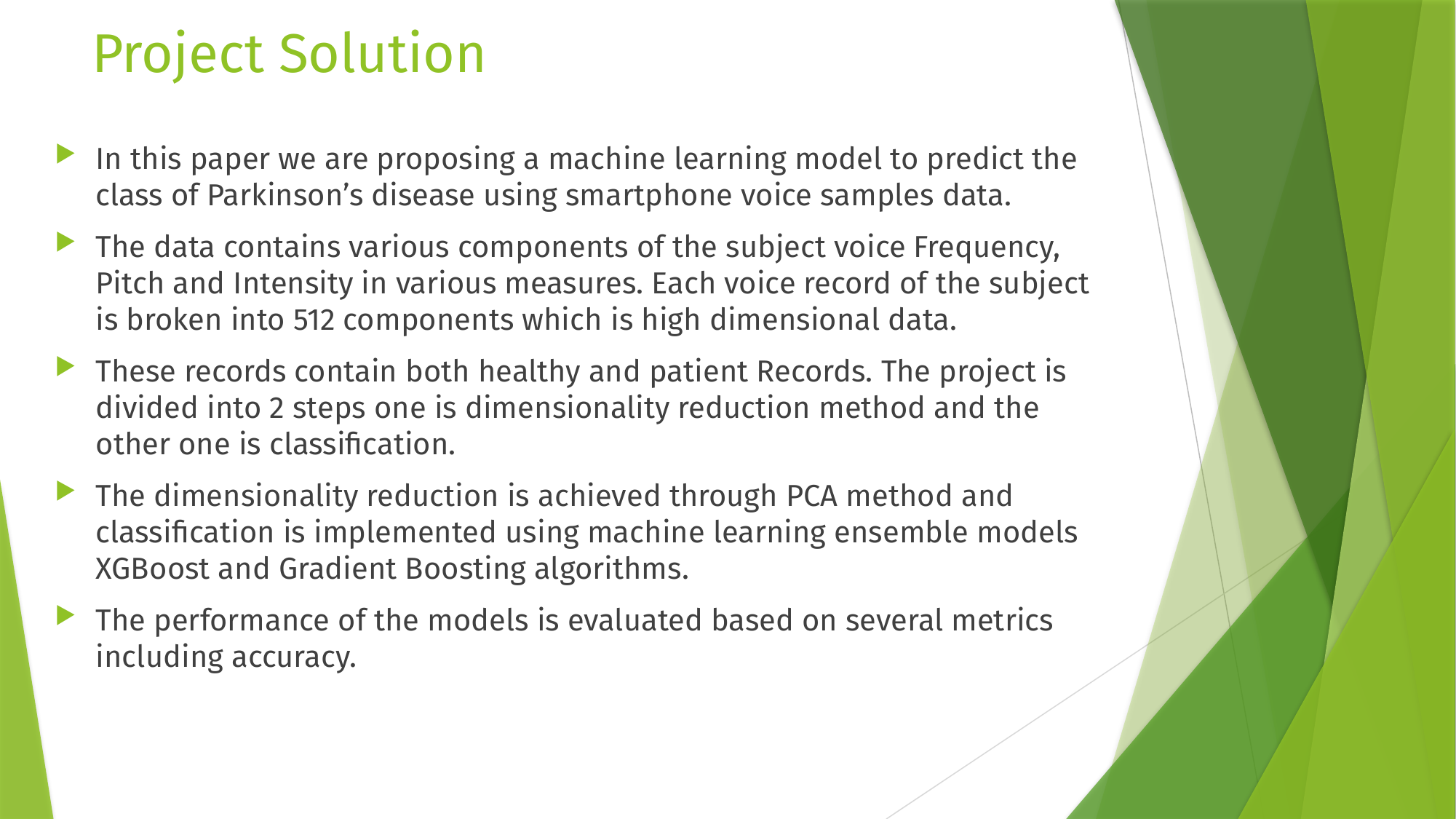

# Project Solution
In this paper we are proposing a machine learning model to predict the class of Parkinson’s disease using smartphone voice samples data.
The data contains various components of the subject voice Frequency, Pitch and Intensity in various measures. Each voice record of the subject is broken into 512 components which is high dimensional data.
These records contain both healthy and patient Records. The project is divided into 2 steps one is dimensionality reduction method and the other one is classification.
The dimensionality reduction is achieved through PCA method and classification is implemented using machine learning ensemble models XGBoost and Gradient Boosting algorithms.
The performance of the models is evaluated based on several metrics including accuracy.